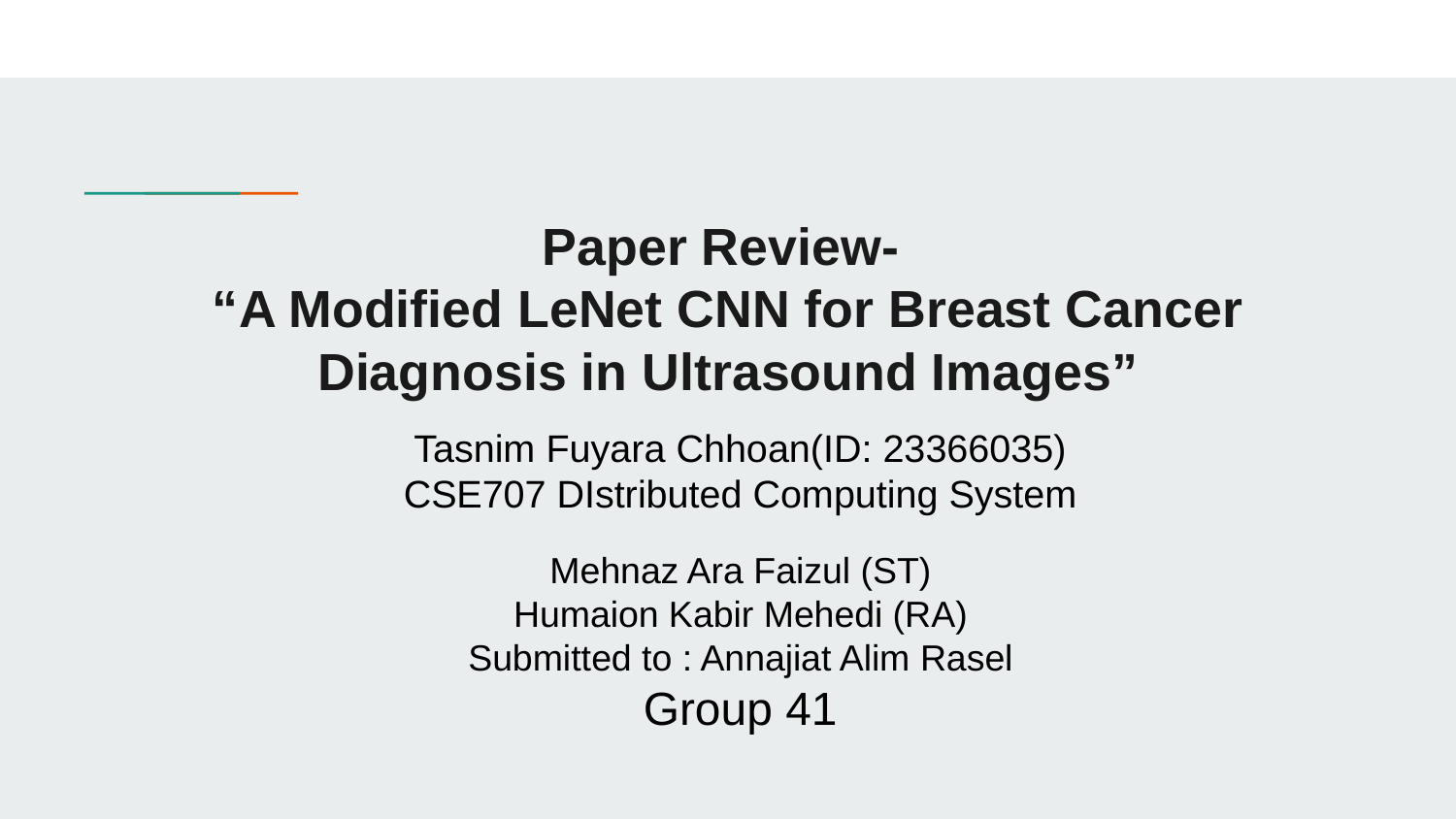

# Paper Review-
“A Modified LeNet CNN for Breast Cancer Diagnosis in Ultrasound Images”
Tasnim Fuyara Chhoan(ID: 23366035)
CSE707 DIstributed Computing System

Mehnaz Ara Faizul (ST)
Humaion Kabir Mehedi (RA)
Submitted to : Annajiat Alim Rasel
Group 41